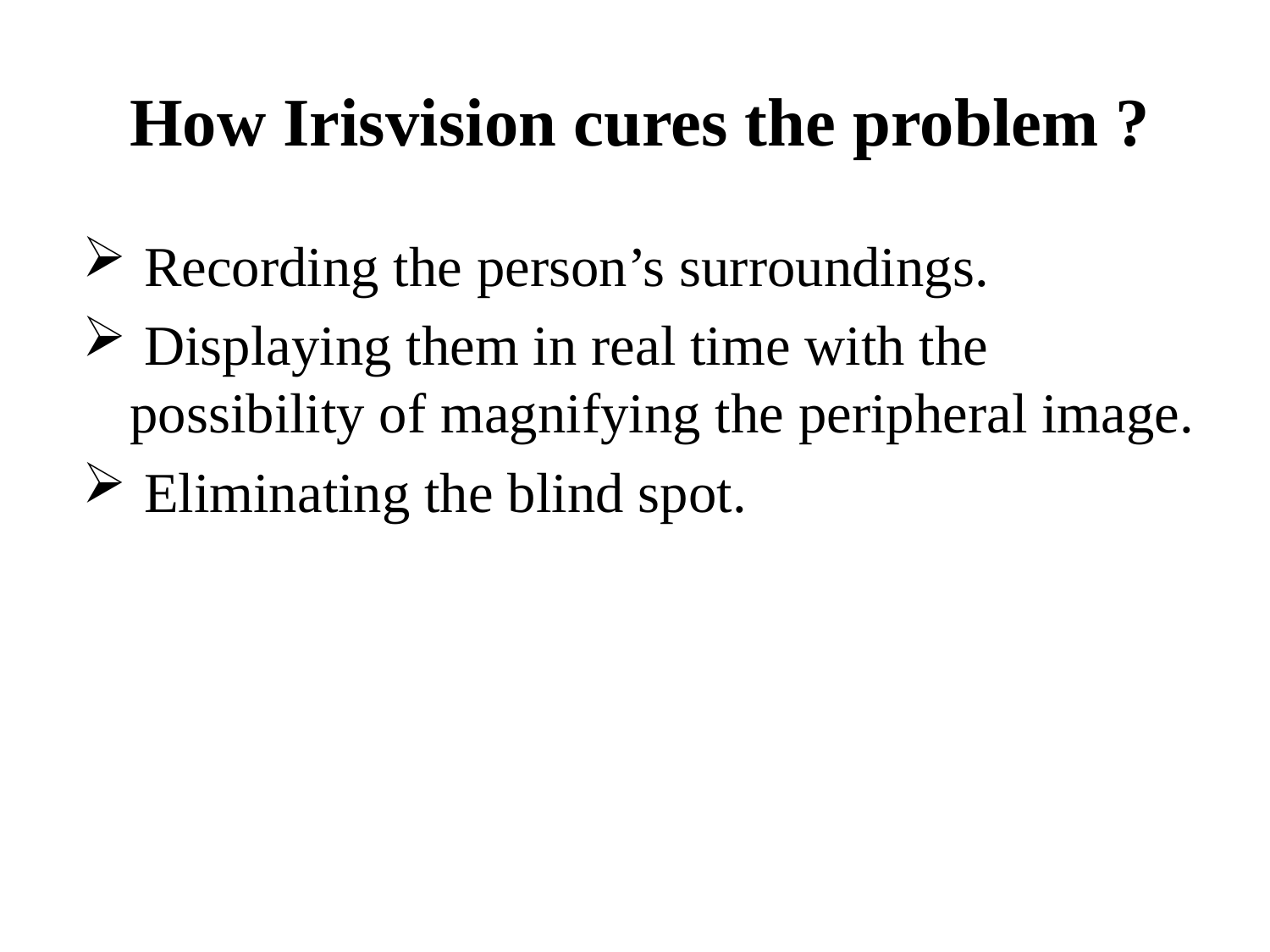

# How Irisvision cures the problem ?
 Recording the person’s surroundings.
 Displaying them in real time with the possibility of magnifying the peripheral image.
 Eliminating the blind spot.